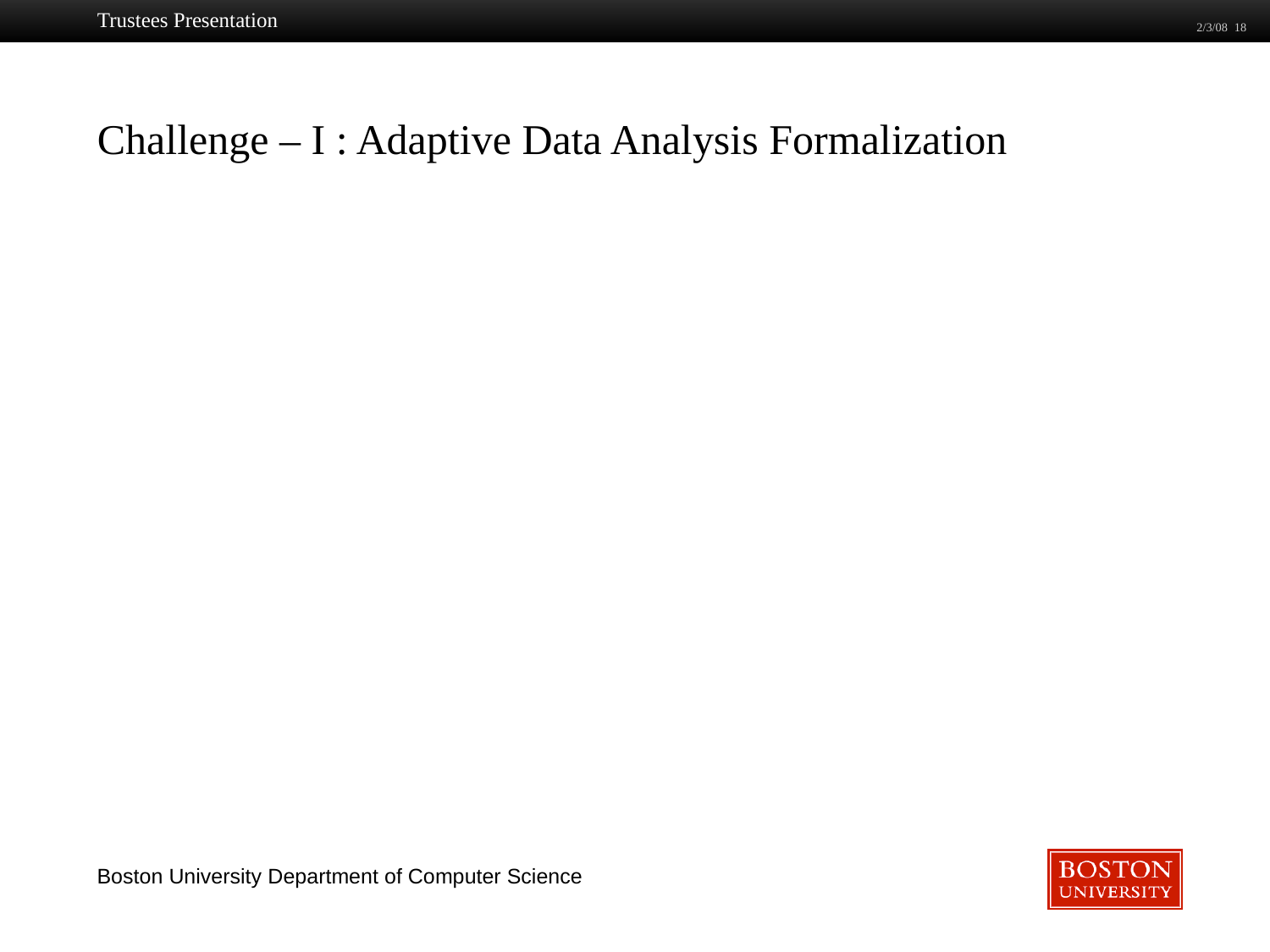

Trustees Presentation
2/3/08  18
# Challenge – I : Adaptive Data Analysis Formalization